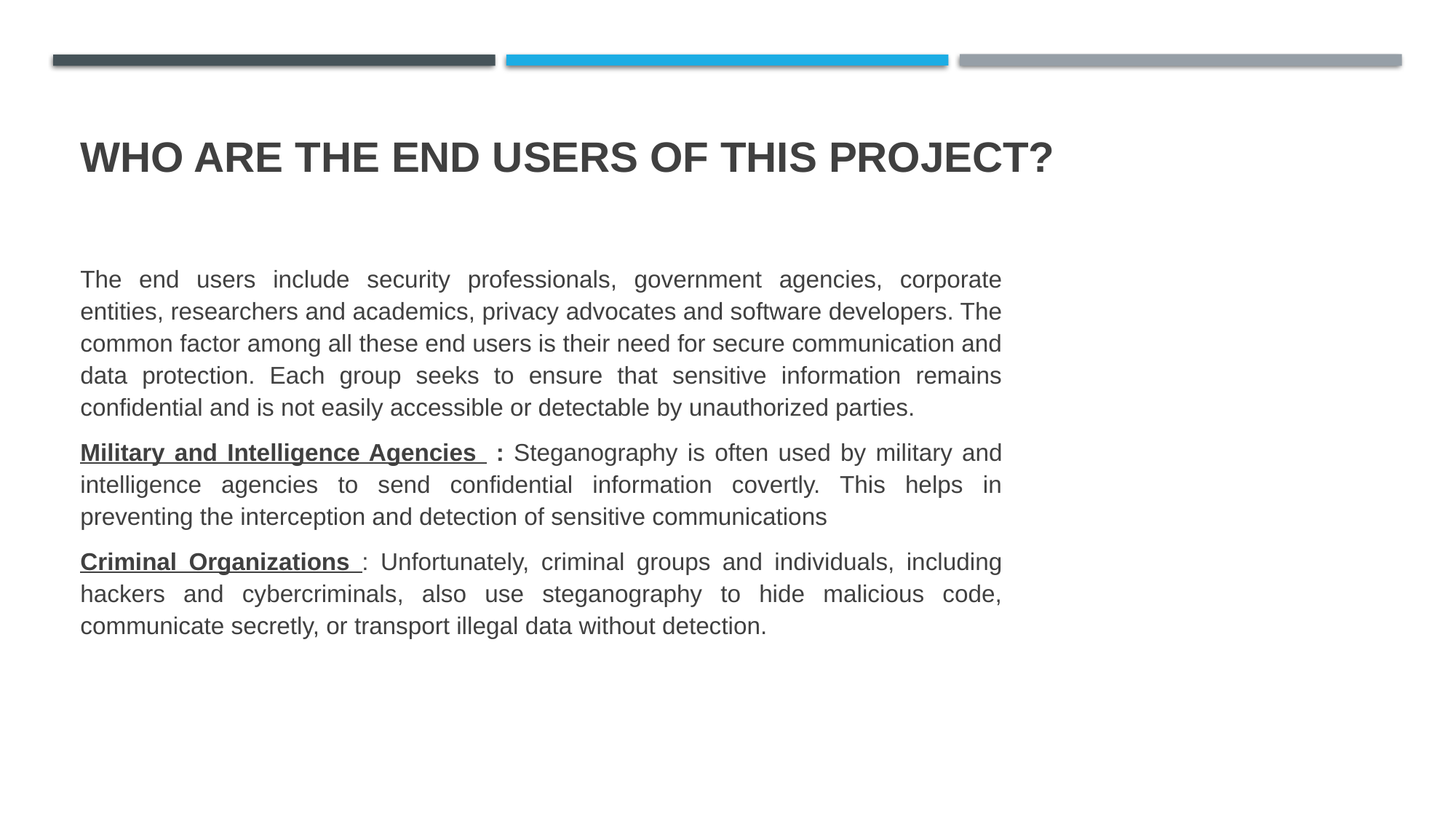

# WHO ARE THE END USERS of this project?
The end users include security professionals, government agencies, corporate entities, researchers and academics, privacy advocates and software developers. The common factor among all these end users is their need for secure communication and data protection. Each group seeks to ensure that sensitive information remains confidential and is not easily accessible or detectable by unauthorized parties.
Military and Intelligence Agencies  : Steganography is often used by military and intelligence agencies to send confidential information covertly. This helps in preventing the interception and detection of sensitive communications
Criminal Organizations : Unfortunately, criminal groups and individuals, including hackers and cybercriminals, also use steganography to hide malicious code, communicate secretly, or transport illegal data without detection.